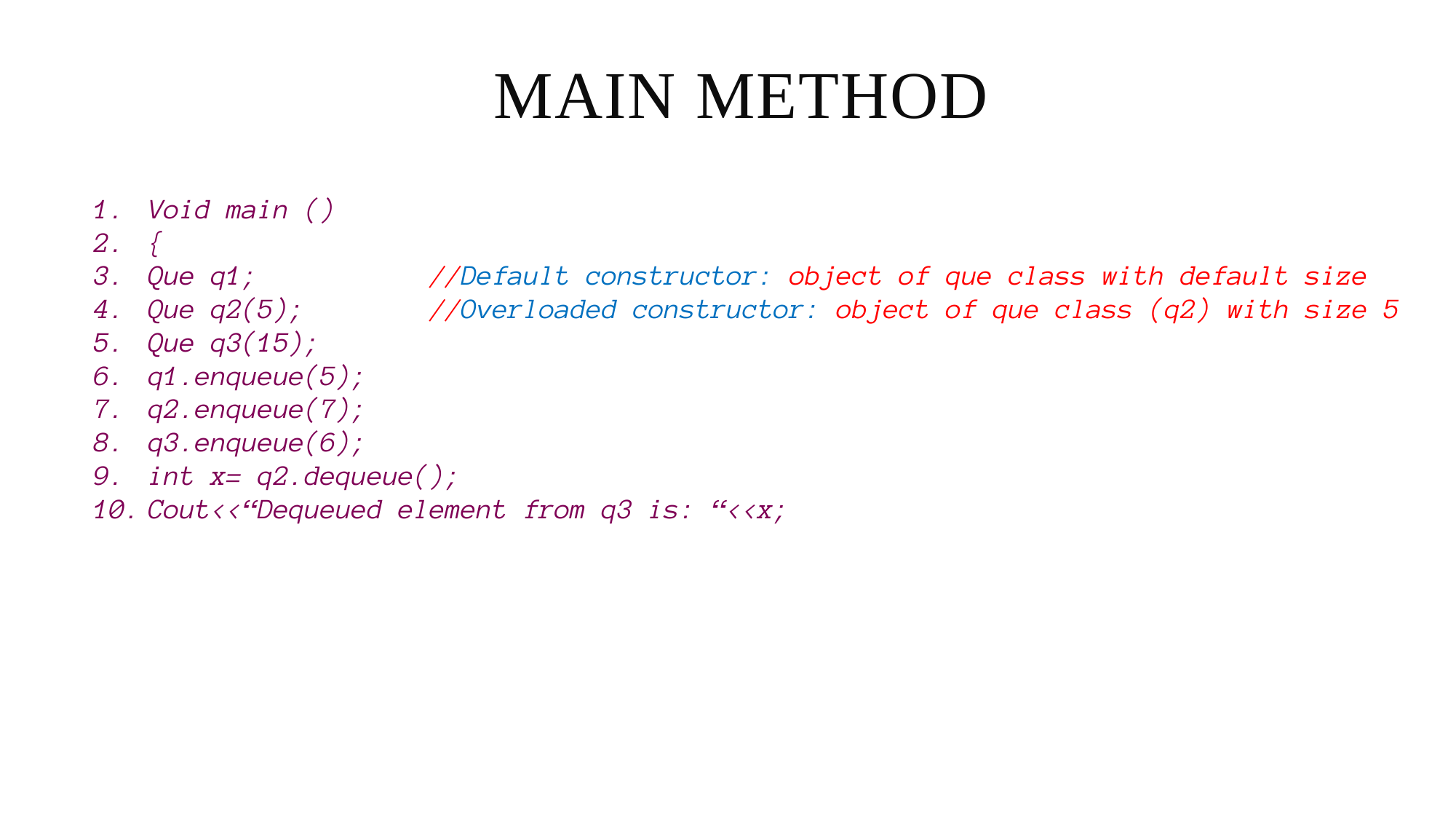

# Main method
Void main ()
{
Que q1;           //Default constructor: object of que class with default size
Que q2(5);        //Overloaded constructor: object of que class (q2) with size 5
Que q3(15);
q1.enqueue(5);
q2.enqueue(7);
q3.enqueue(6);
int x= q2.dequeue();
Cout<<“Dequeued element from q3 is: “<<x;